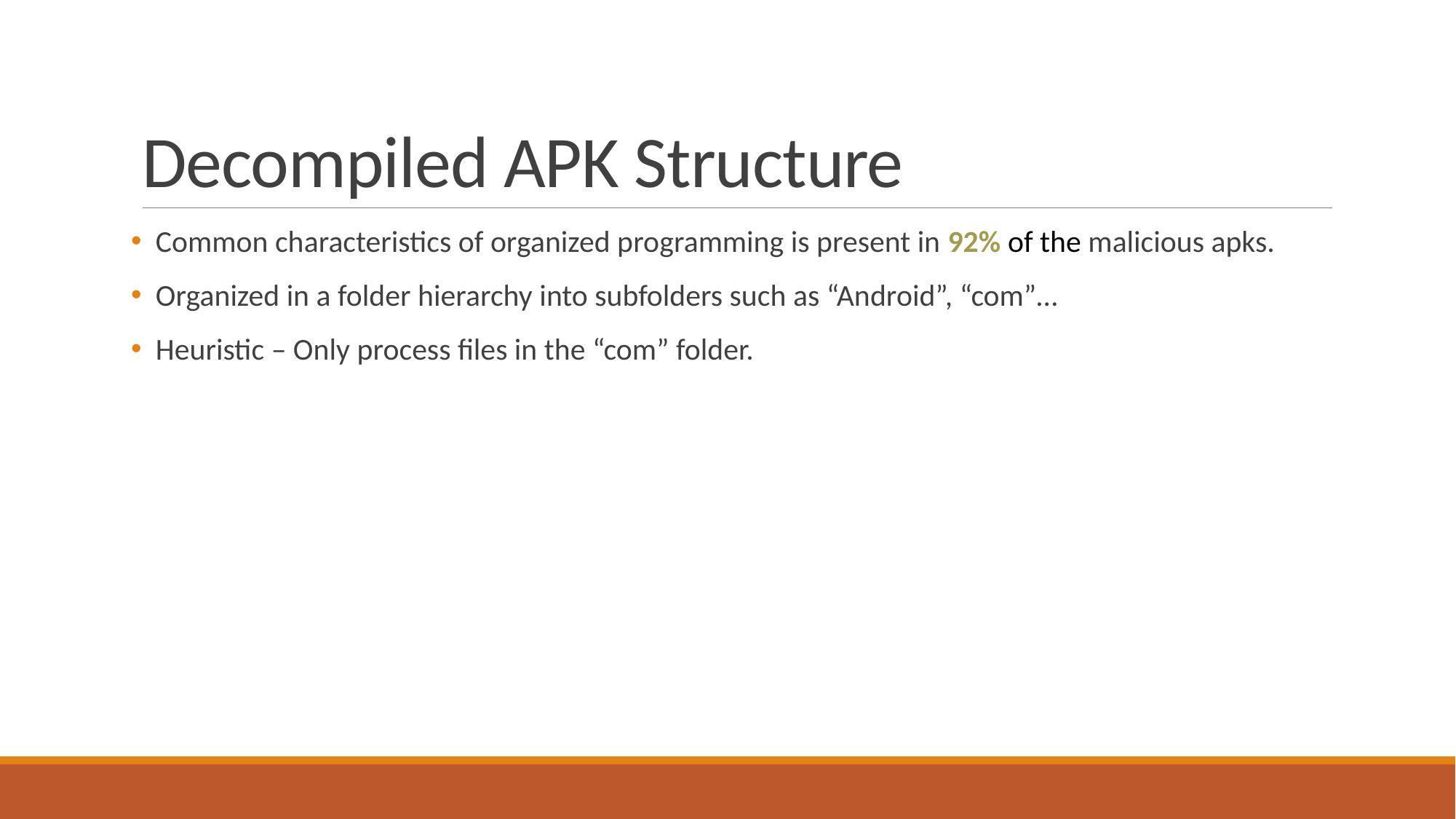

# Decompiled APK Structure
  Common characteristics of organized programming is present in 92% of the malicious apks.
  Organized in a folder hierarchy into subfolders such as “Android”, “com”…
  Heuristic – Only process files in the “com” folder.